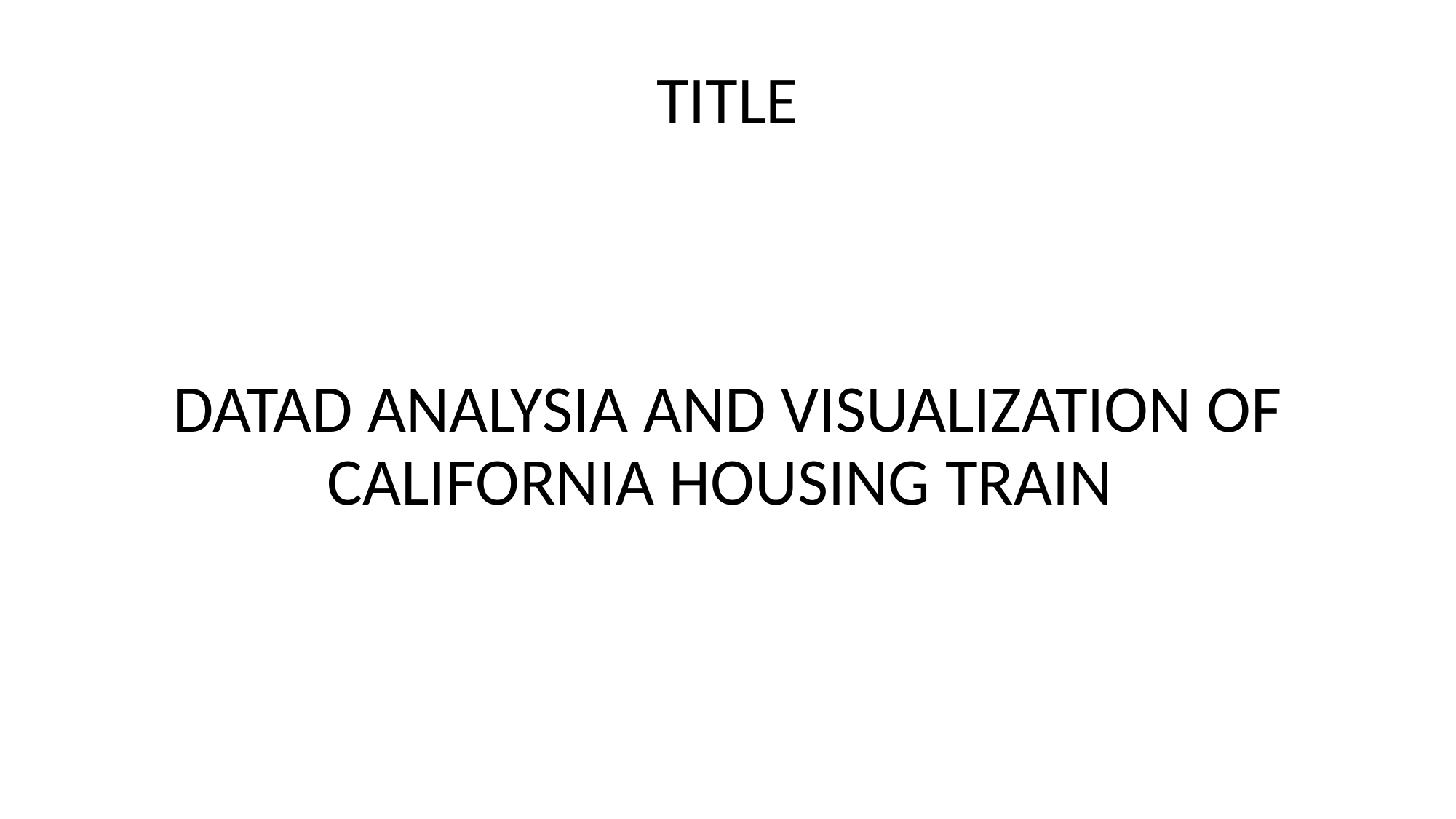

# TITLE
DATAD ANALYSIA AND VISUALIZATION OF CALIFORNIA HOUSING TRAIN